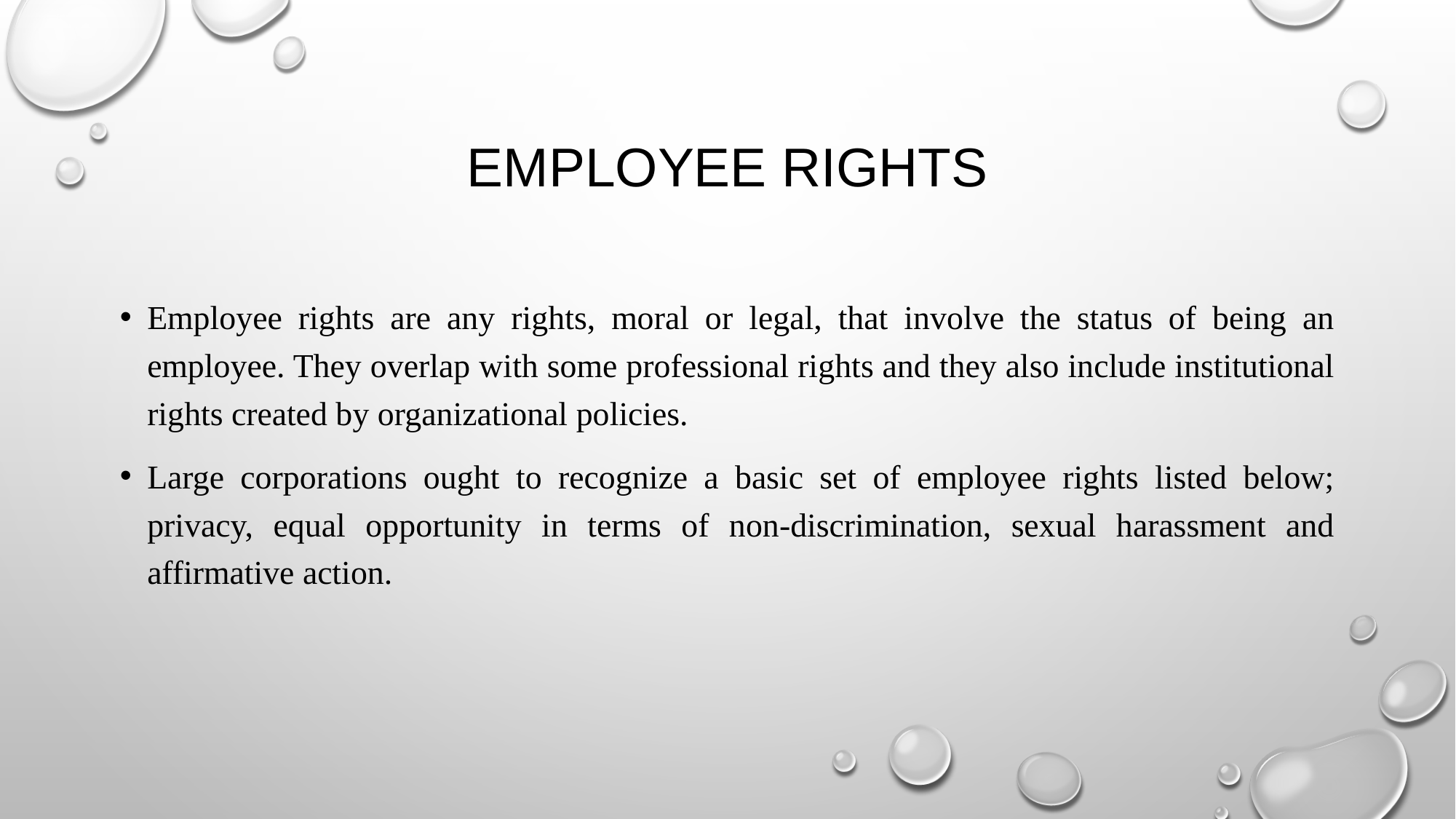

# Employee rights
Employee rights are any rights, moral or legal, that involve the status of being an employee. They overlap with some professional rights and they also include institutional rights created by organizational policies.
Large corporations ought to recognize a basic set of employee rights listed below; privacy, equal opportunity in terms of non-discrimination, sexual harassment and affirmative action.